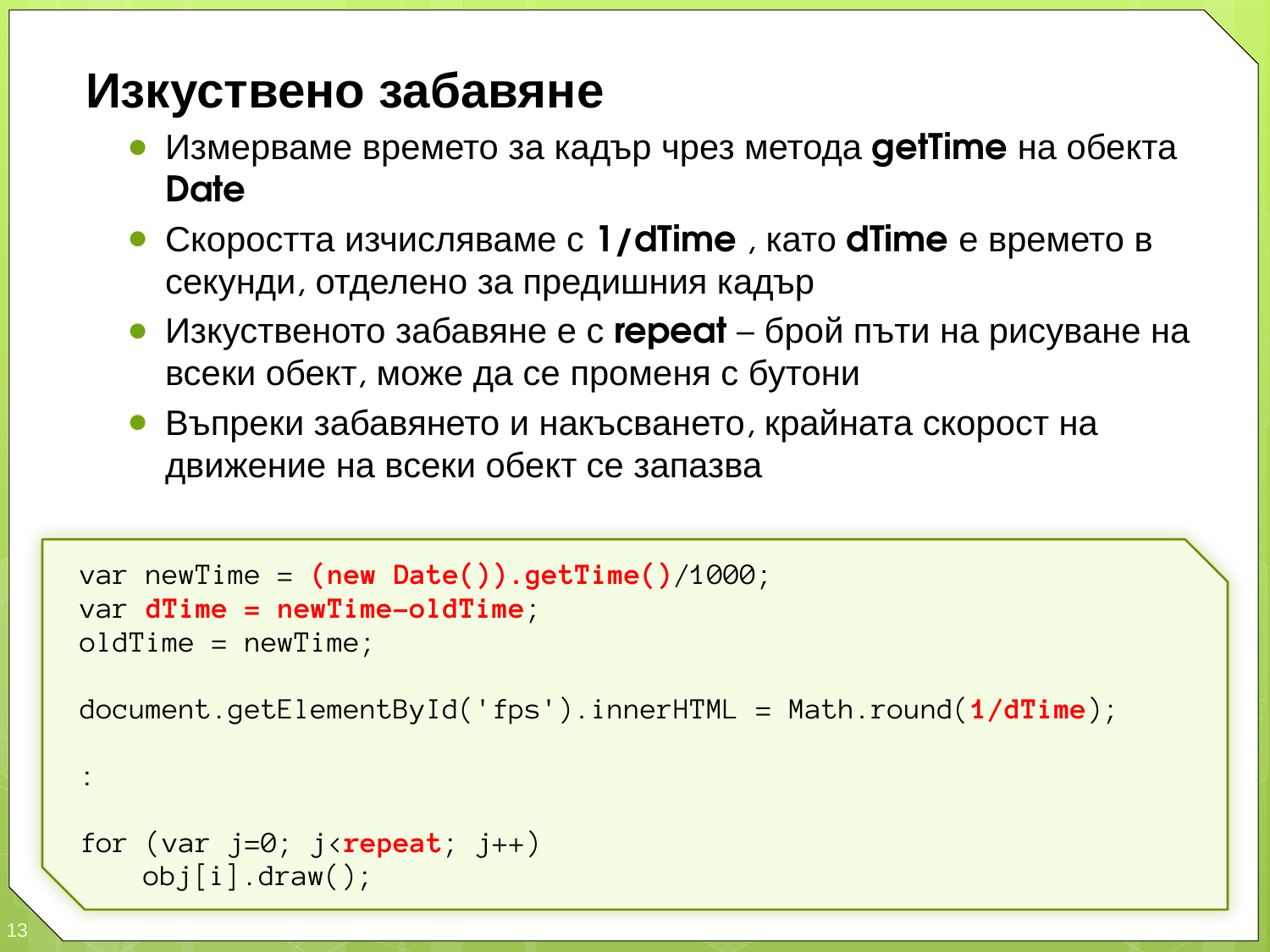

Изкуствено забавяне
Измерваме времето за кадър чрез метода getTime на обекта Date
Скоростта изчисляваме с 1/dTime , като dTime е времето в секунди, отделено за предишния кадър
Изкуственото забавяне е с repeat – брой пъти на рисуване на всеки обект, може да се променя с бутони
Въпреки забавянето и накъсването, крайната скорост на движение на всеки обект се запазва
var newTime = (new Date()).getTime()/1000;
var dTime = newTime-oldTime;
oldTime = newTime;

document.getElementById('fps').innerHTML = Math.round(1/dTime);

:

for (var j=0; j<repeat; j++)
	obj[i].draw();